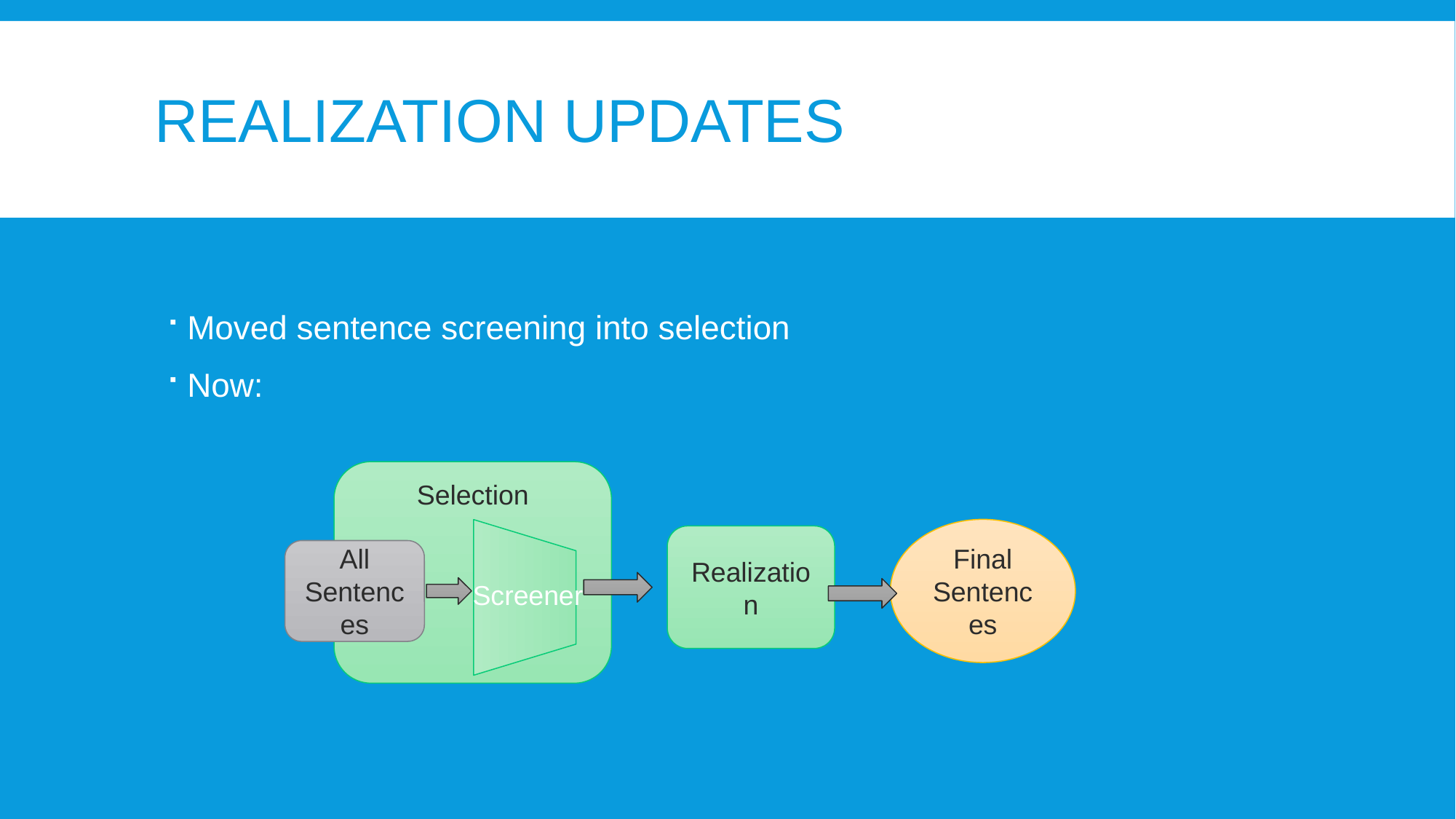

# Realization Updates
Moved sentence screening into selection
Now:
Selection
Final Sentences
Realization
All Sentences

Screener